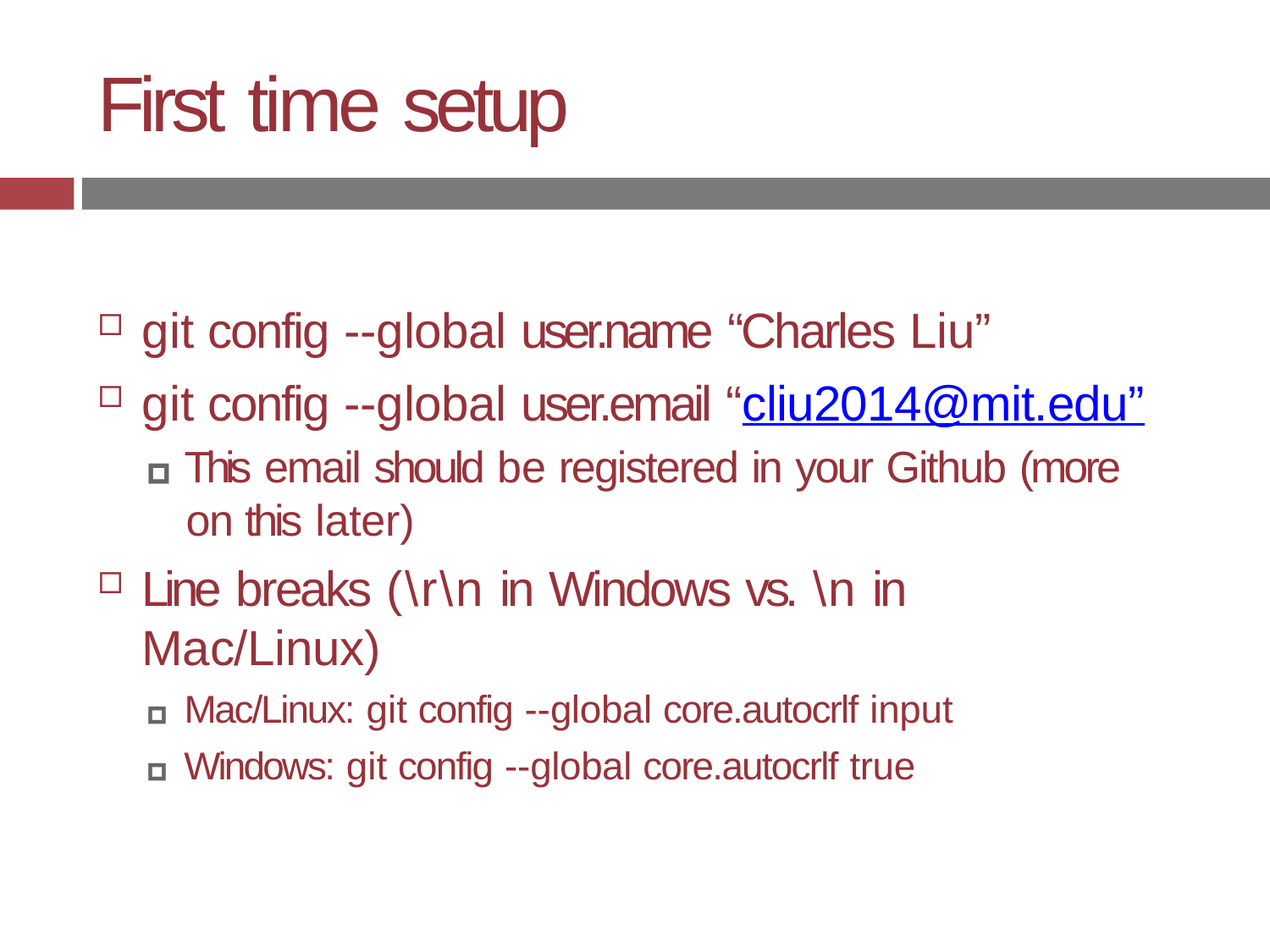

# First time setup
git config --global user.name “Charles Liu”
git config --global user.email “cliu2014@mit.edu”
🞑 This email should be registered in your Github (more on this later)
Line breaks (\r\n in Windows vs. \n in Mac/Linux)
🞑 Mac/Linux: git config --global core.autocrlf input
🞑 Windows: git config --global core.autocrlf true